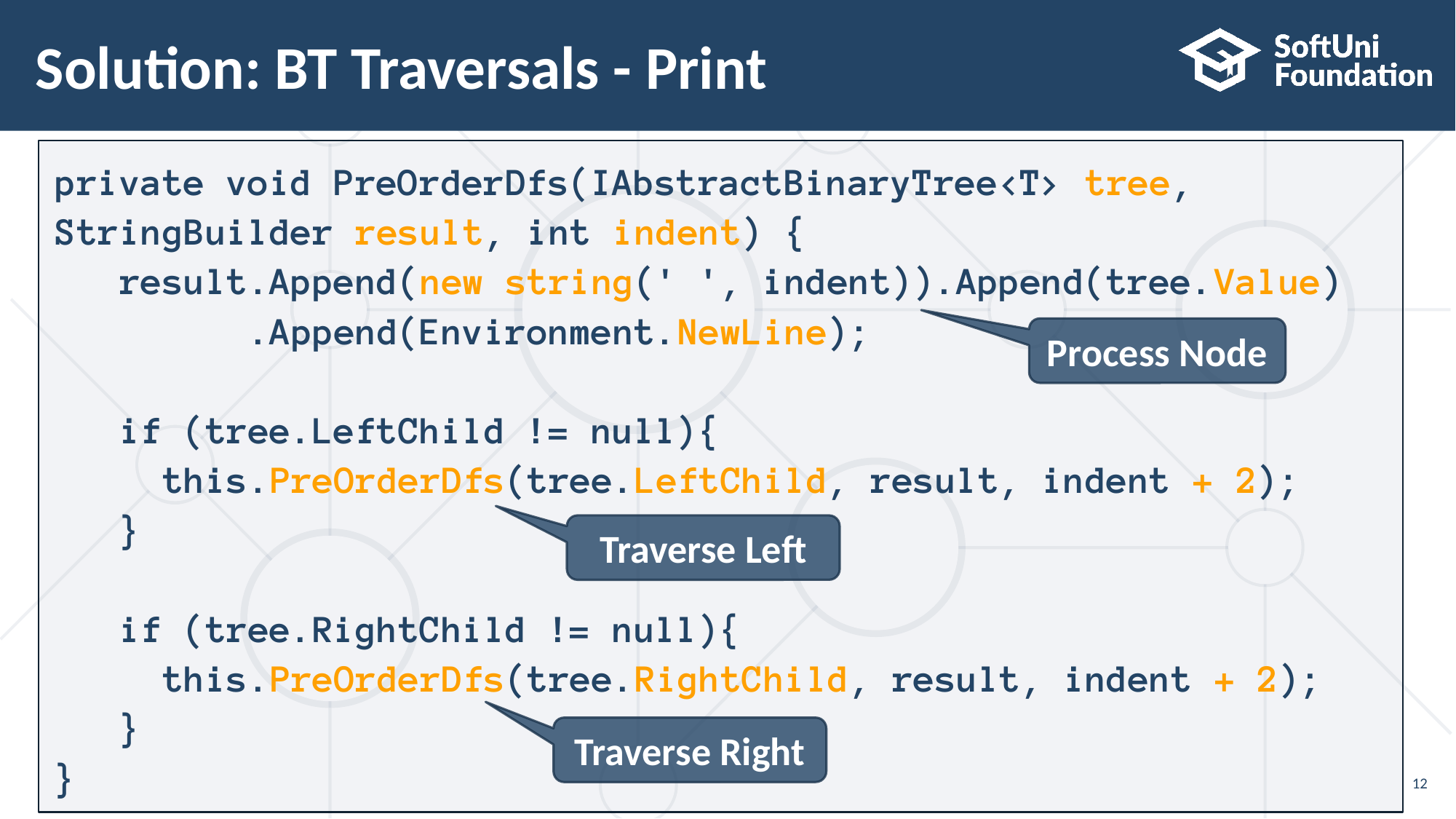

# Solution: BT Traversals - Print
private void PreOrderDfs(IAbstractBinaryTree<T> tree,  StringBuilder result, int indent) {
   result.Append(new string(' ', indent)).Append(tree.Value)
         .Append(Environment.NewLine);

   if (tree.LeftChild != null){
     this.PreOrderDfs(tree.LeftChild, result, indent + 2);
   }

   if (tree.RightChild != null){
     this.PreOrderDfs(tree.RightChild, result, indent + 2);
   }
}
Process Node
Traverse Left
Traverse Right
12